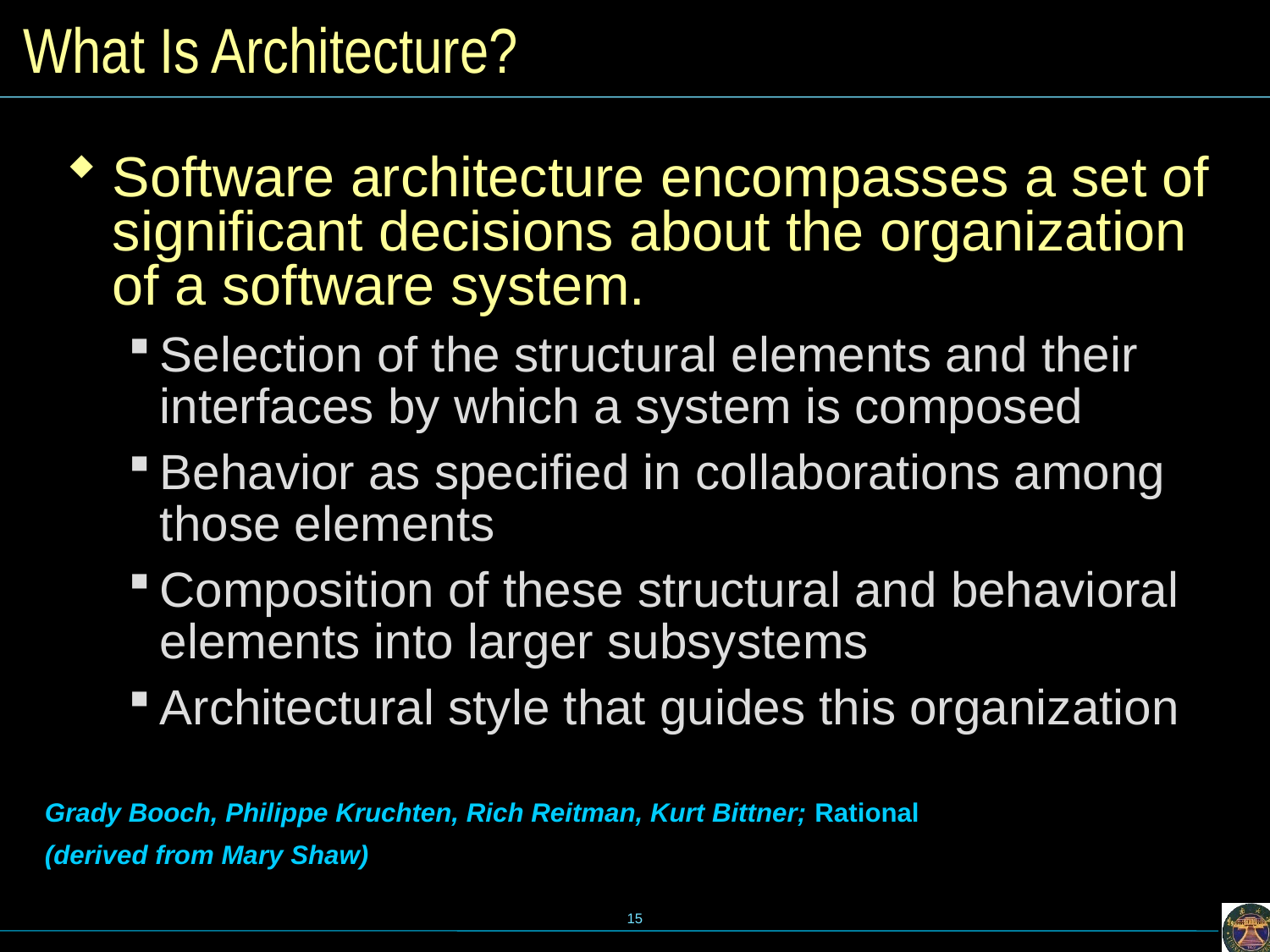

# What Is Architecture?
Software architecture encompasses a set of significant decisions about the organization of a software system.
Selection of the structural elements and their interfaces by which a system is composed
Behavior as specified in collaborations among those elements
Composition of these structural and behavioral elements into larger subsystems
Architectural style that guides this organization
Grady Booch, Philippe Kruchten, Rich Reitman, Kurt Bittner; Rational
(derived from Mary Shaw)